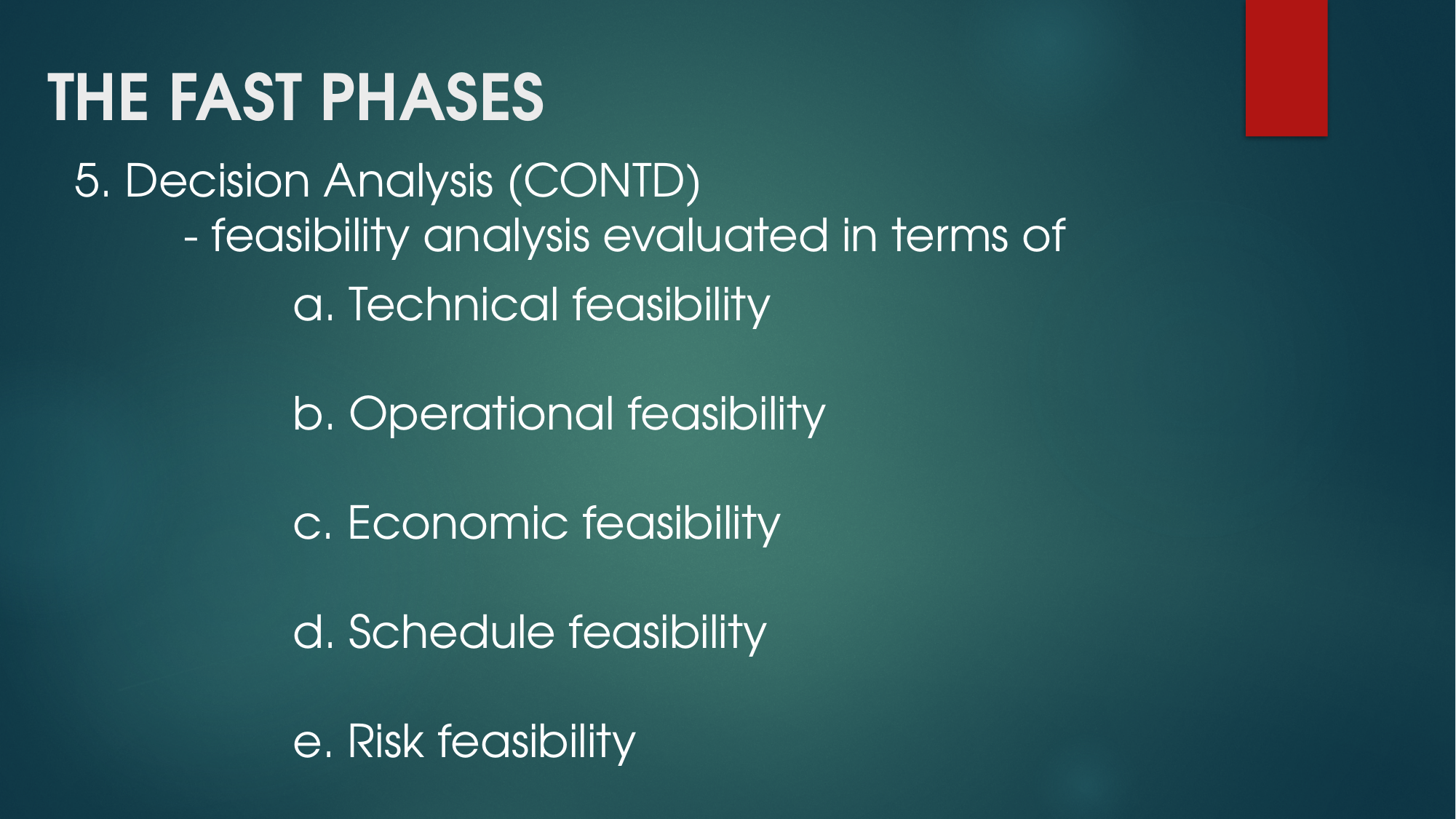

# THE FAST PHASES
5. Decision Analysis (CONTD)
	- feasibility analysis evaluated in terms of
		a. Technical feasibility
		b. Operational feasibility
		c. Economic feasibility
		d. Schedule feasibility
		e. Risk feasibility